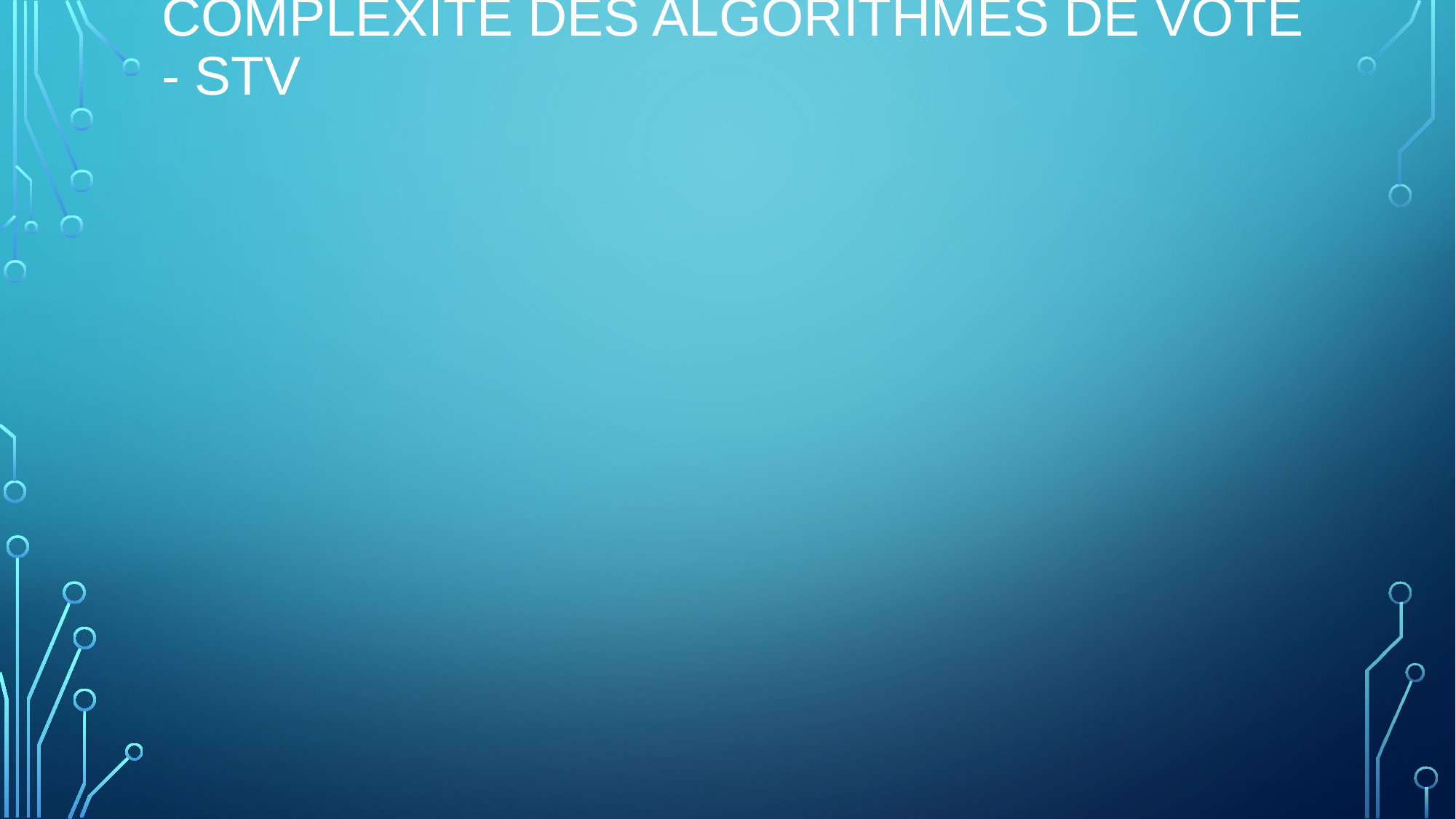

# Complexité DES ALGORITHMES DE VOTE - STV